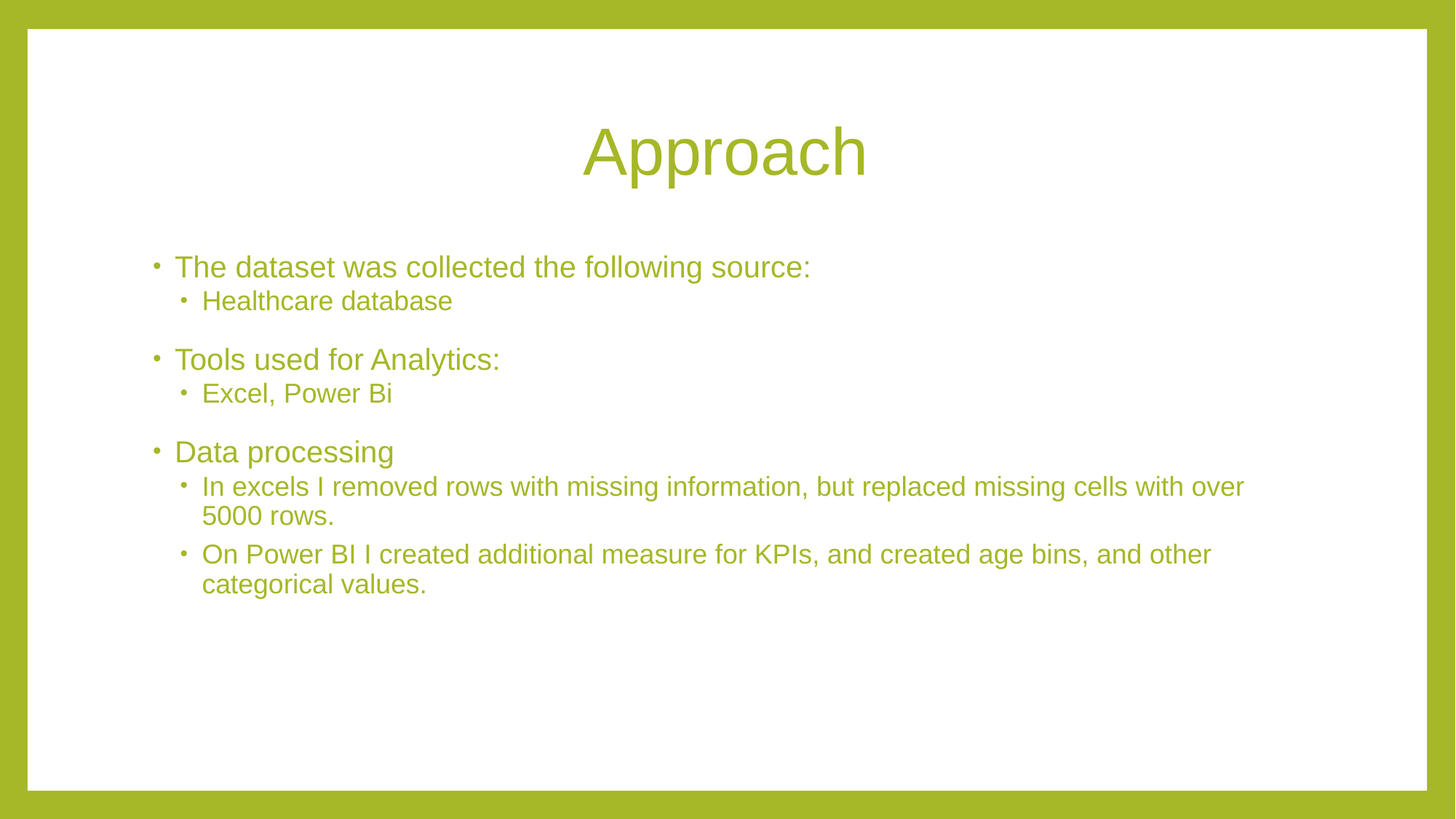

# Approach
The dataset was collected the following source:
Healthcare database
Tools used for Analytics:
Excel, Power Bi
Data processing
In excels I removed rows with missing information, but replaced missing cells with over 5000 rows.
On Power BI I created additional measure for KPIs, and created age bins, and other categorical values.